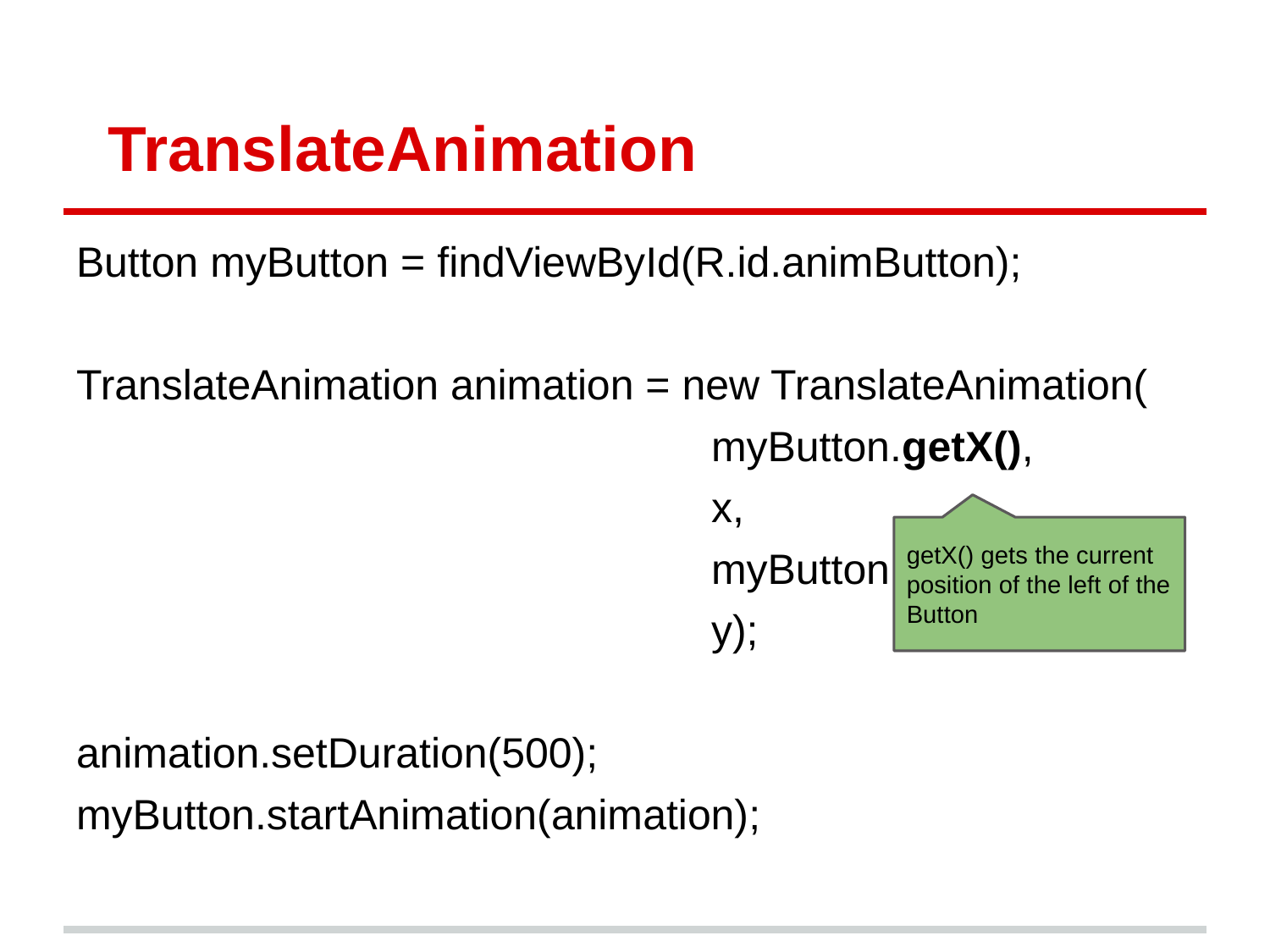

# TranslateAnimation
Button myButton = findViewById(R.id.animButton);

TranslateAnimation animation = new TranslateAnimation(
myButton.getX(),
x,
myButton.getY(),
y);

animation.setDuration(500);
myButton.startAnimation(animation);

getX() gets the current position of the left of the Button